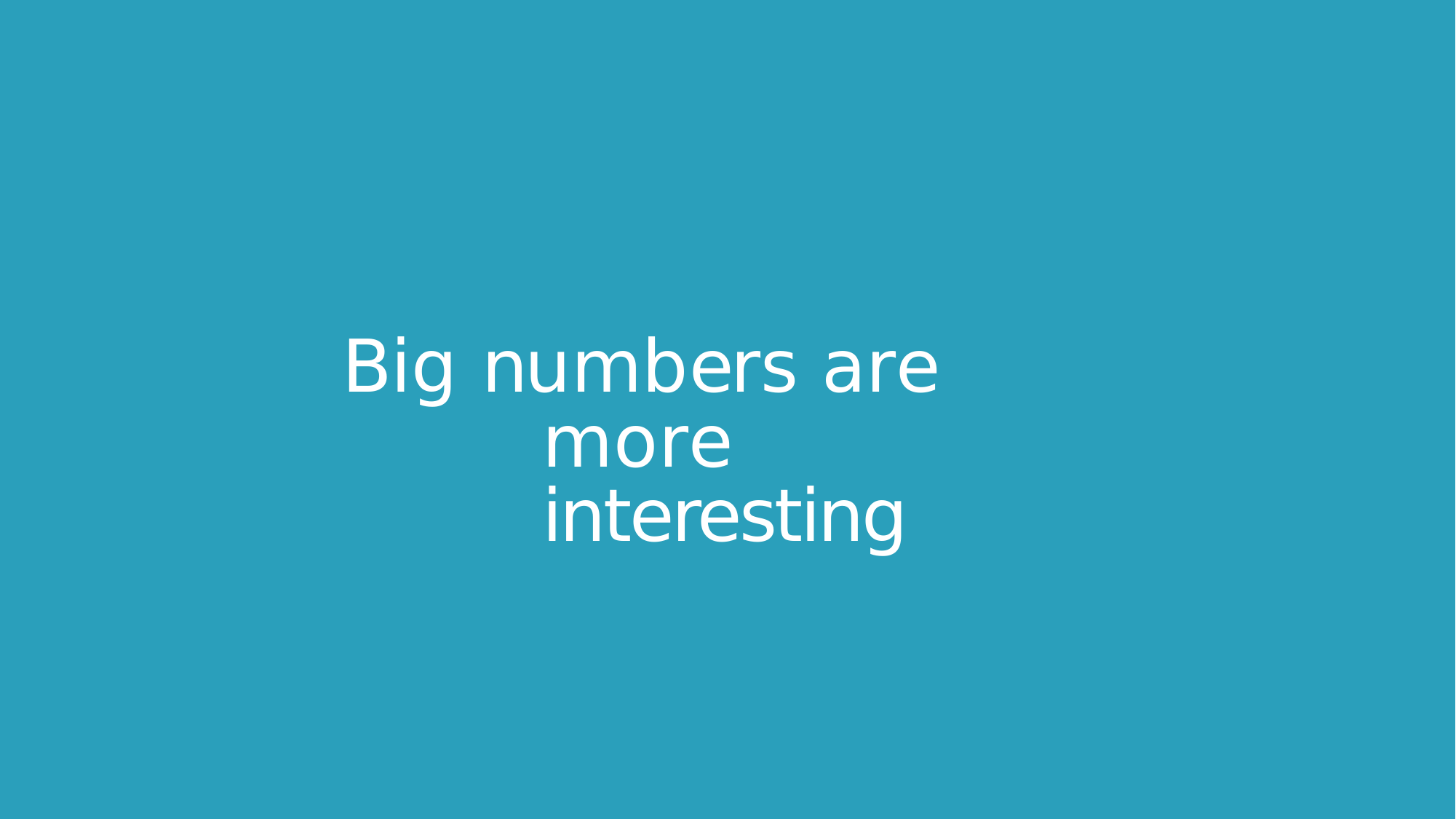

# Big numbers are more  interesting
10